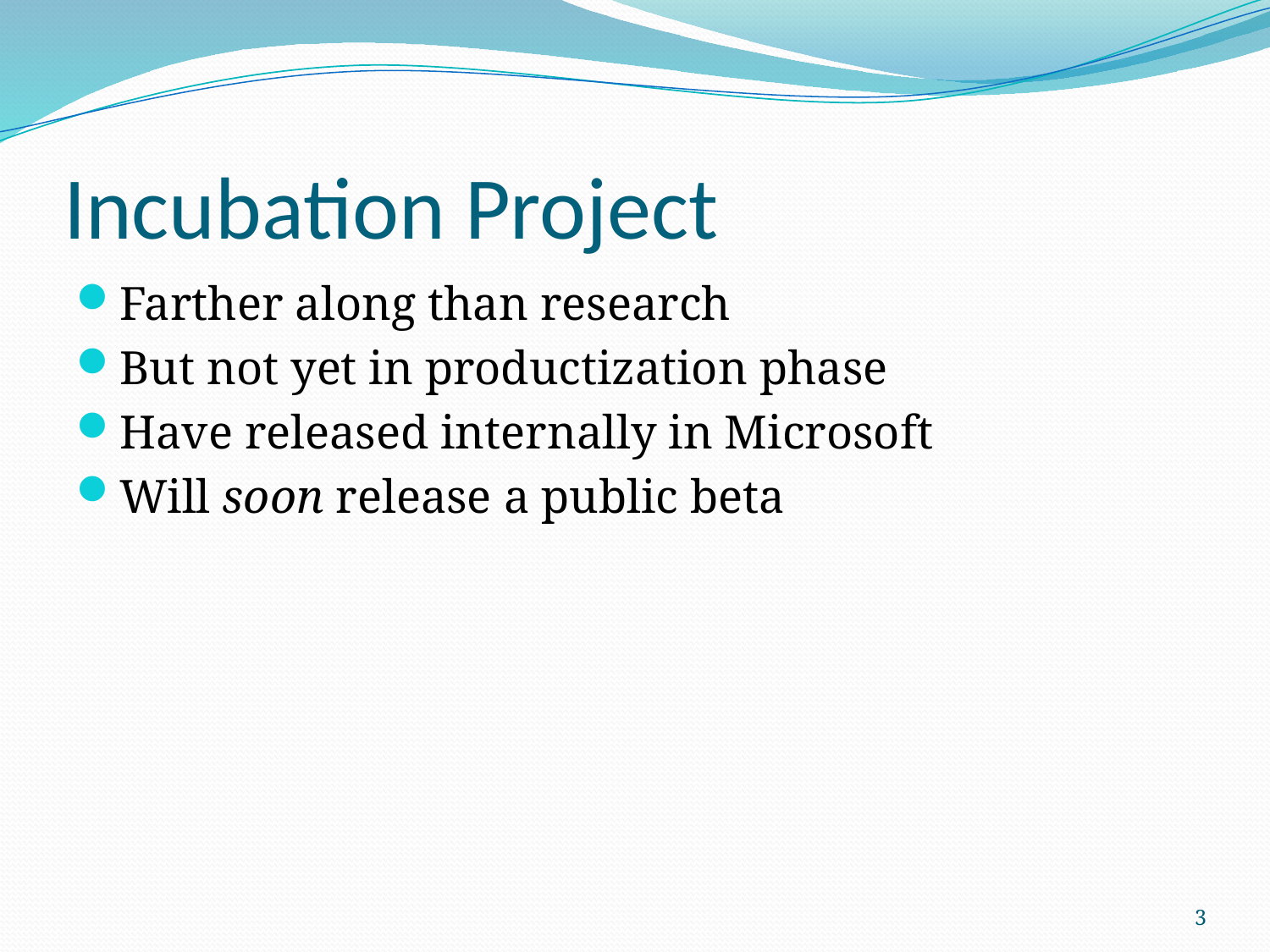

# Incubation Project
Farther along than research
But not yet in productization phase
Have released internally in Microsoft
Will soon release a public beta
3